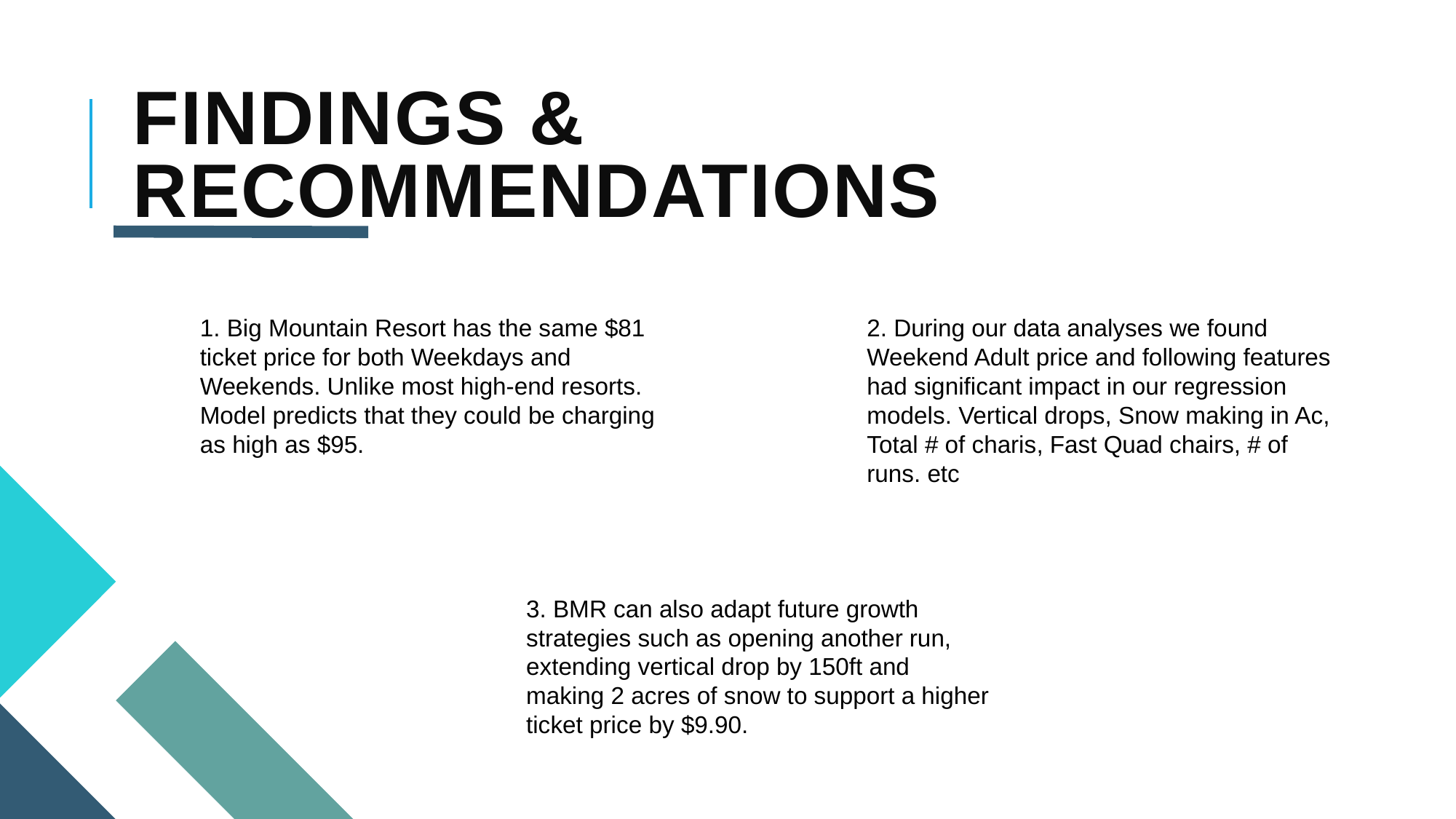

# Findings & Recommendations
1. Big Mountain Resort has the same $81 ticket price for both Weekdays and Weekends. Unlike most high-end resorts. Model predicts that they could be charging as high as $95.

2. During our data analyses we found Weekend Adult price and following features had significant impact in our regression models. Vertical drops, Snow making in Ac, Total # of charis, Fast Quad chairs, # of runs. etc
3. BMR can also adapt future growth strategies such as opening another run, extending vertical drop by 150ft and making 2 acres of snow to support a higher ticket price by $9.90.